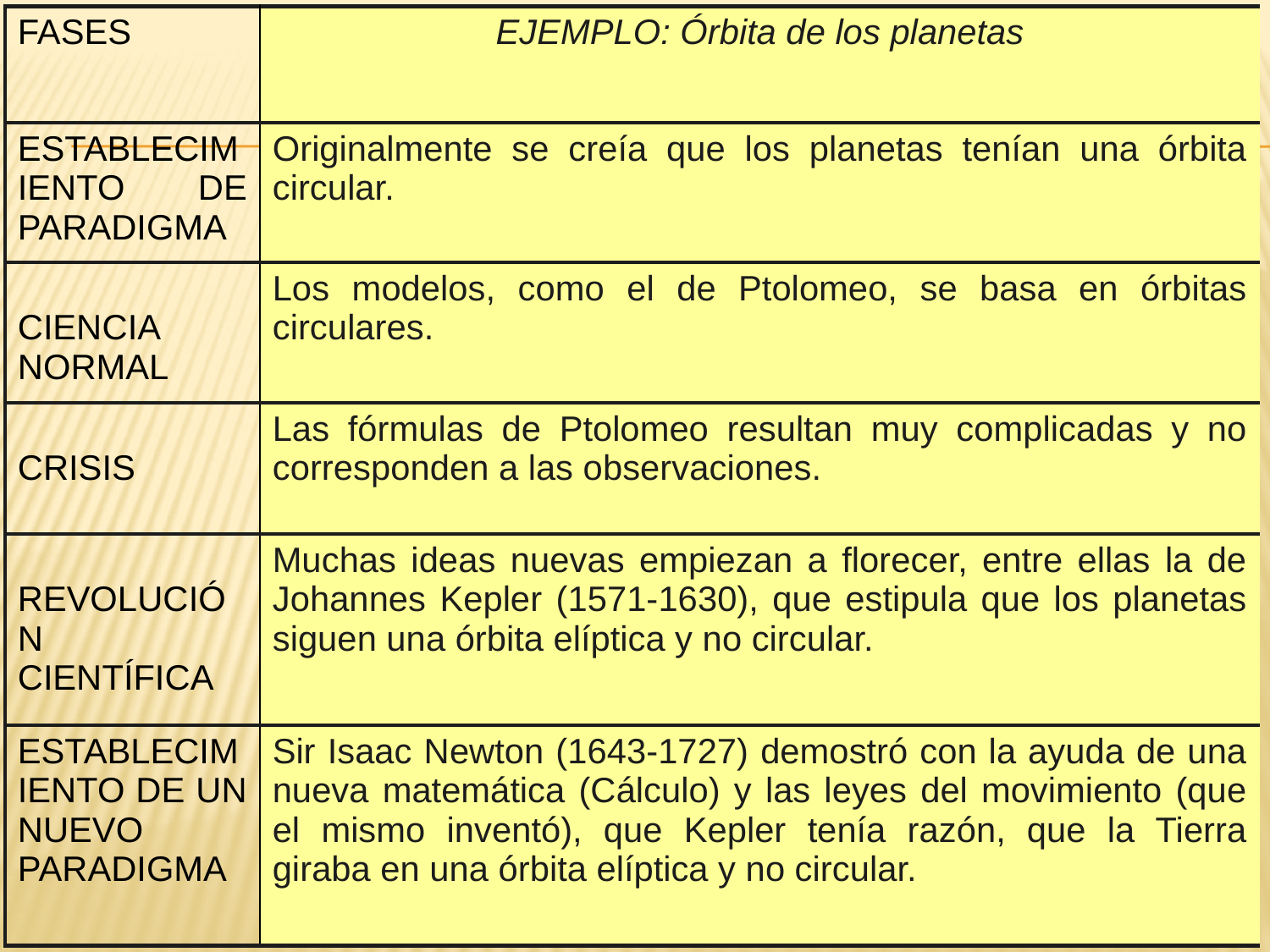

| FASES | EJEMPLO: Órbita de los planetas |
| --- | --- |
| ESTABLECIMIENTO DE PARADIGMA | Originalmente se creía que los planetas tenían una órbita circular. |
| CIENCIA NORMAL | Los modelos, como el de Ptolomeo, se basa en órbitas circulares. |
| CRISIS | Las fórmulas de Ptolomeo resultan muy complicadas y no corresponden a las observaciones. |
| REVOLUCIÓN CIENTÍFICA | Muchas ideas nuevas empiezan a florecer, entre ellas la de Johannes Kepler (1571-1630), que estipula que los planetas siguen una órbita elíptica y no circular. |
| ESTABLECIMIENTO DE UN NUEVO PARADIGMA | Sir Isaac Newton (1643-1727) demostró con la ayuda de una nueva matemática (Cálculo) y las leyes del movimiento (que el mismo inventó), que Kepler tenía razón, que la Tierra giraba en una órbita elíptica y no circular. |